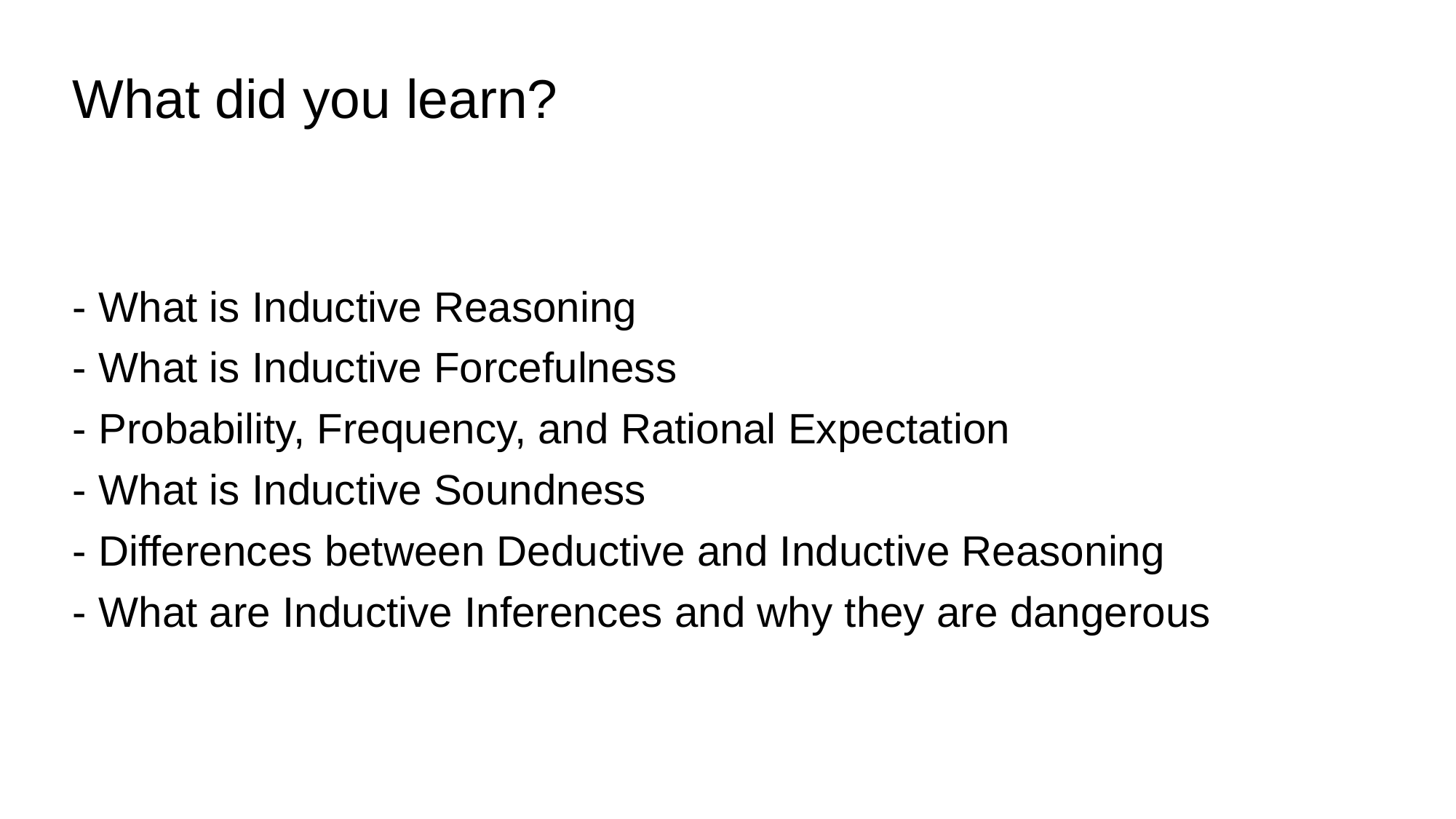

# What did you learn?
- What is Inductive Reasoning
- What is Inductive Forcefulness
- Probability, Frequency, and Rational Expectation
- What is Inductive Soundness
- Differences between Deductive and Inductive Reasoning
- What are Inductive Inferences and why they are dangerous